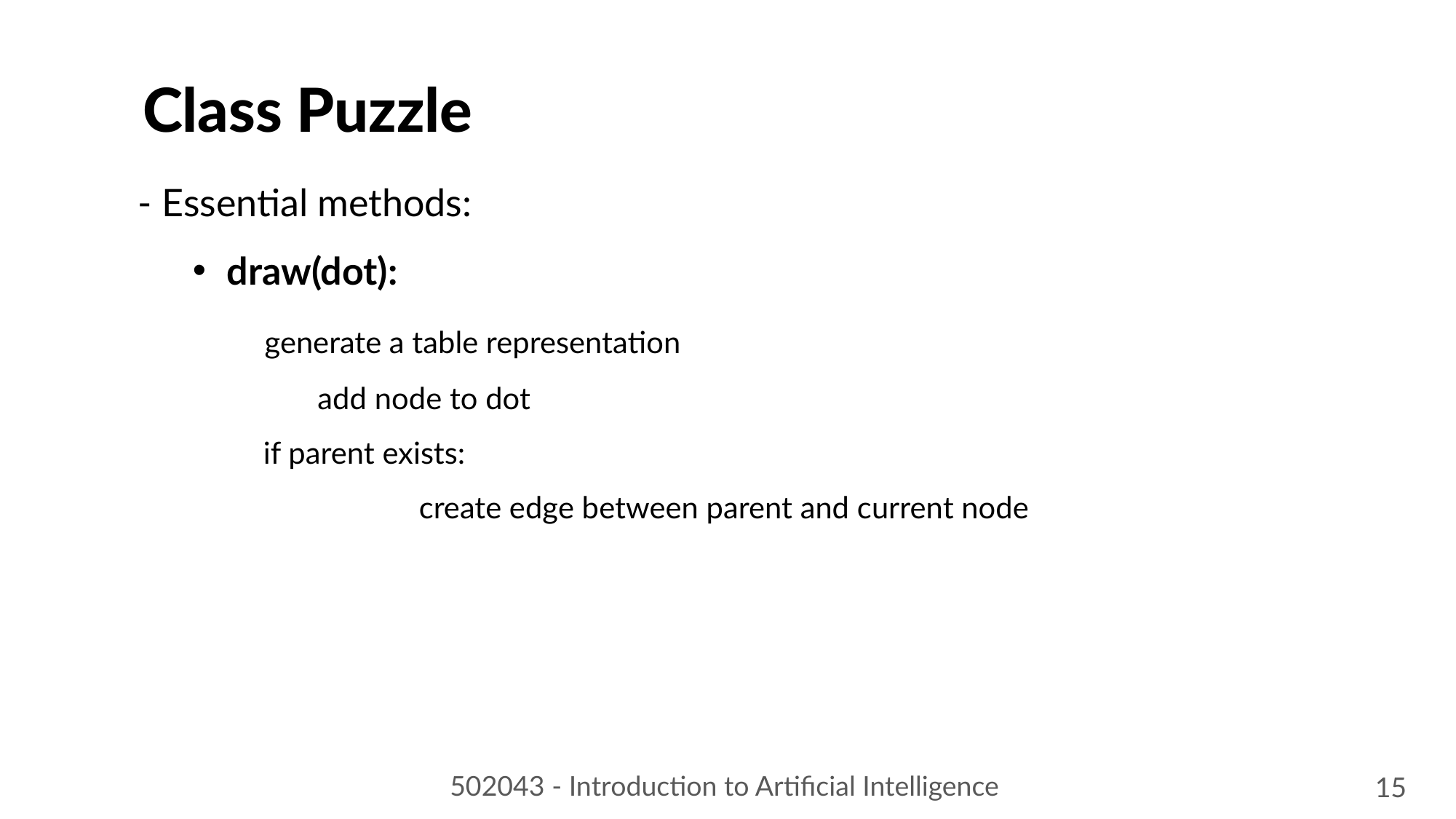

Class Puzzle
- Essential methods:
draw(dot):
        generate a table representation
	  add node to dot
         if parent exists:
		 create edge between parent and current node
502043 - Introduction to Artificial Intelligence
15